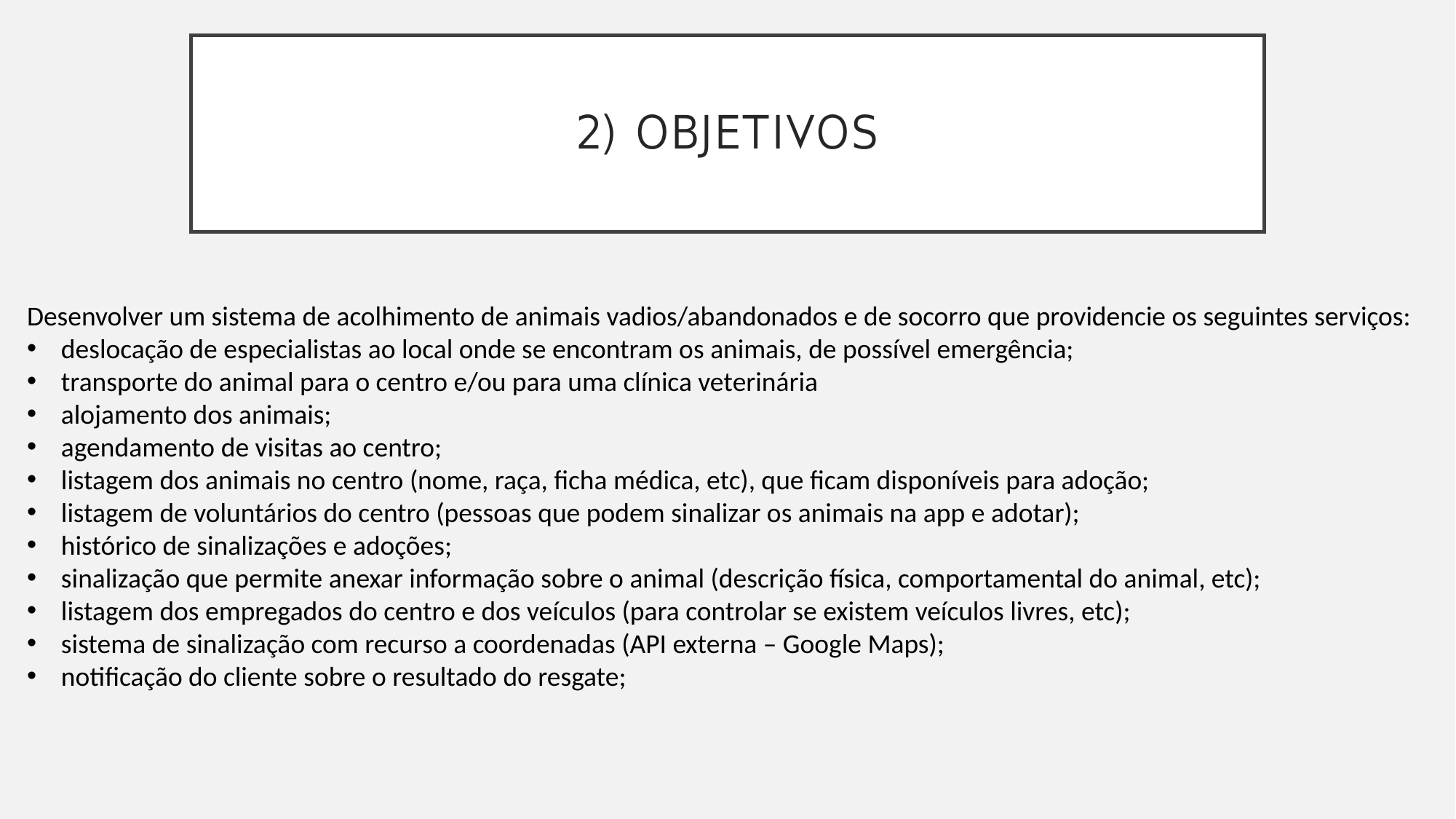

2) objetivos
Desenvolver um sistema de acolhimento de animais vadios/abandonados e de socorro que providencie os seguintes serviços:
deslocação de especialistas ao local onde se encontram os animais, de possível emergência;
transporte do animal para o centro e/ou para uma clínica veterinária
alojamento dos animais;
agendamento de visitas ao centro;
listagem dos animais no centro (nome, raça, ficha médica, etc), que ficam disponíveis para adoção;
listagem de voluntários do centro (pessoas que podem sinalizar os animais na app e adotar);
histórico de sinalizações e adoções;
sinalização que permite anexar informação sobre o animal (descrição física, comportamental do animal, etc);
listagem dos empregados do centro e dos veículos (para controlar se existem veículos livres, etc);
sistema de sinalização com recurso a coordenadas (API externa – Google Maps);
notificação do cliente sobre o resultado do resgate;